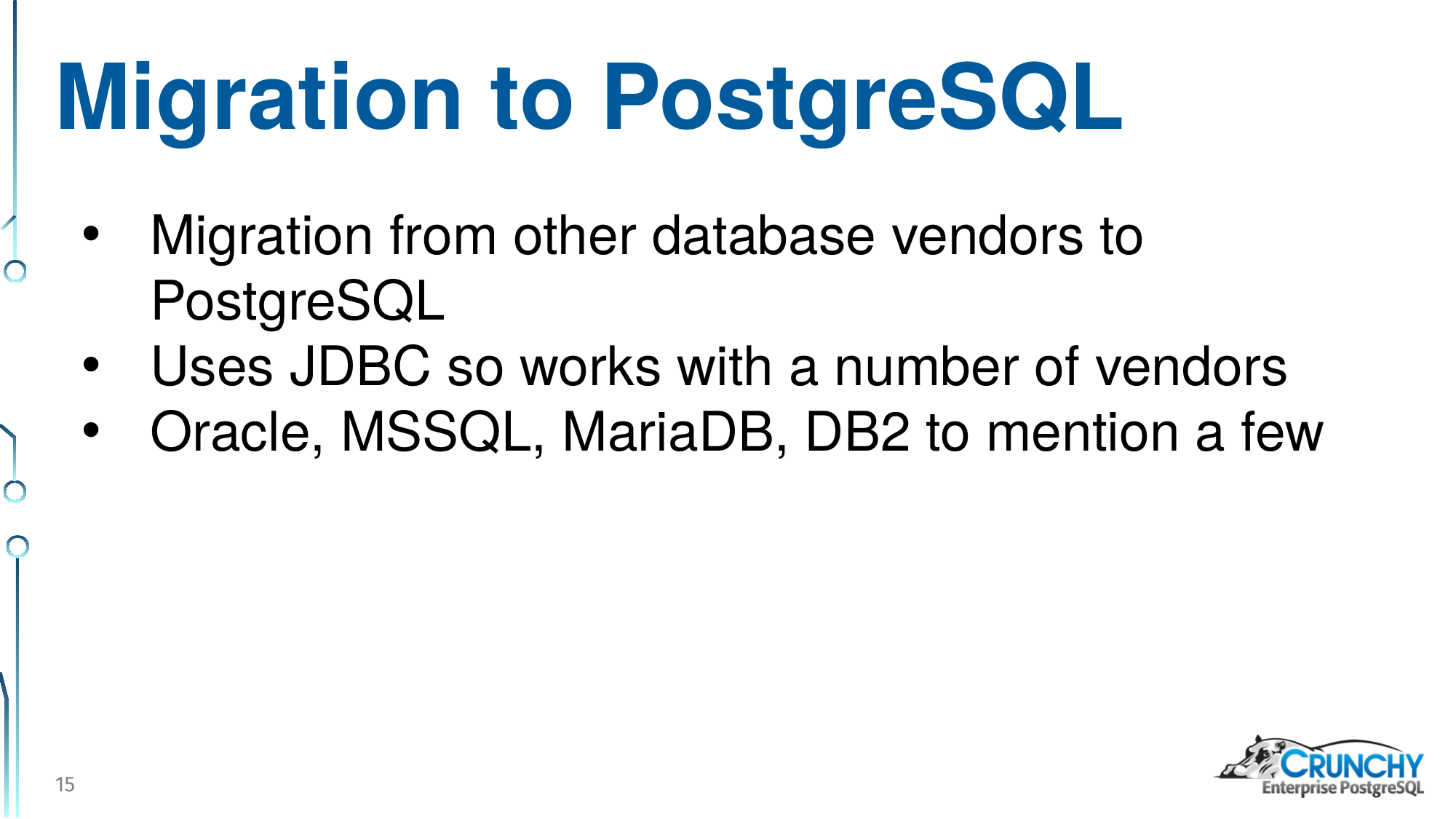

# Migration to PostgreSQL
Migration from other database vendors to PostgreSQL
Uses JDBC so works with a number of vendors
Oracle, MSSQL, MariaDB, DB2 to mention a few

15